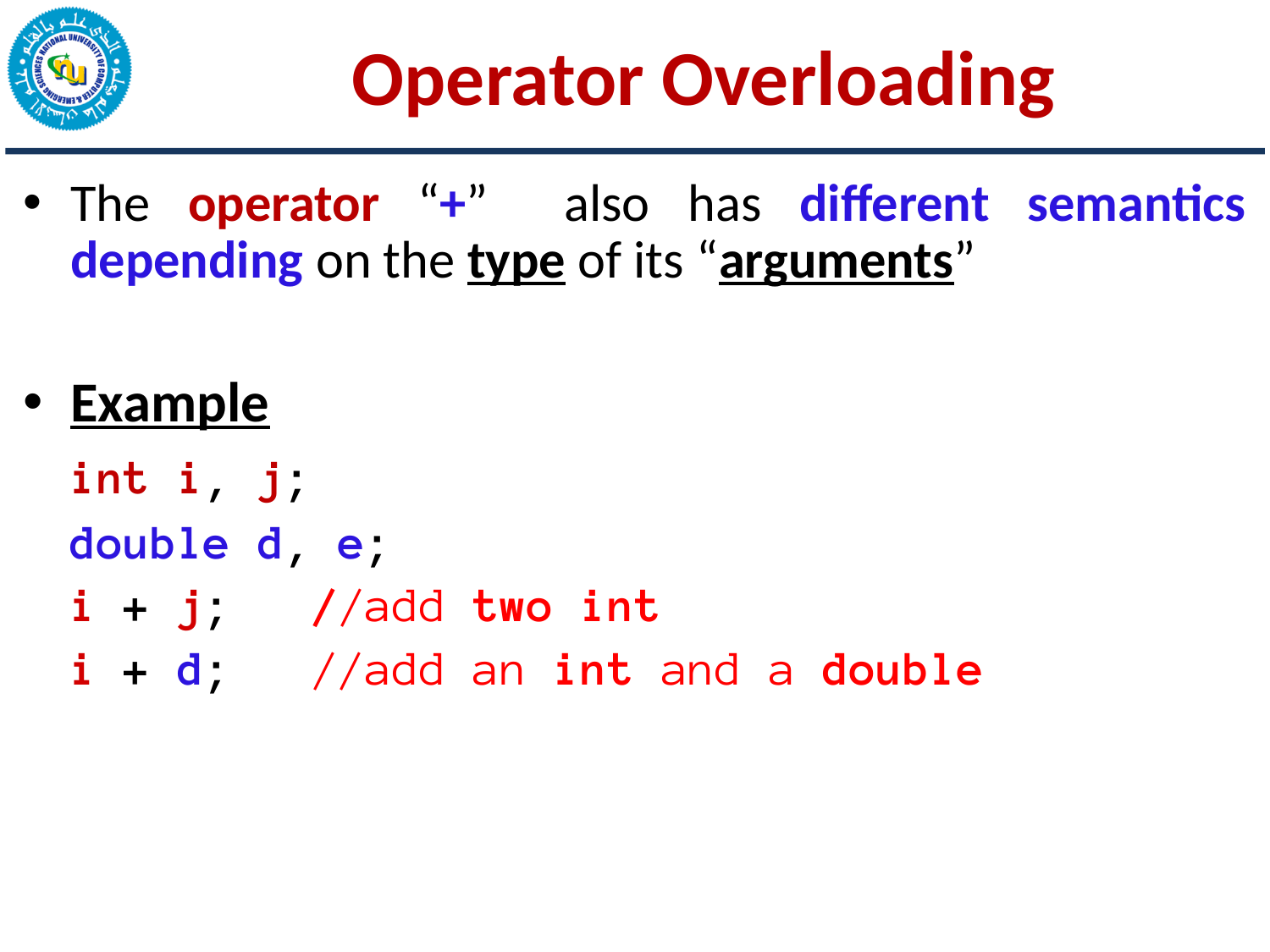

# Operator Overloading

The operator “+”  also has different semantics depending on the type of its “arguments”

Example
	int i, j;
	double d, e;
	i + j;   //add two int
	i + d;   //add an int and a double